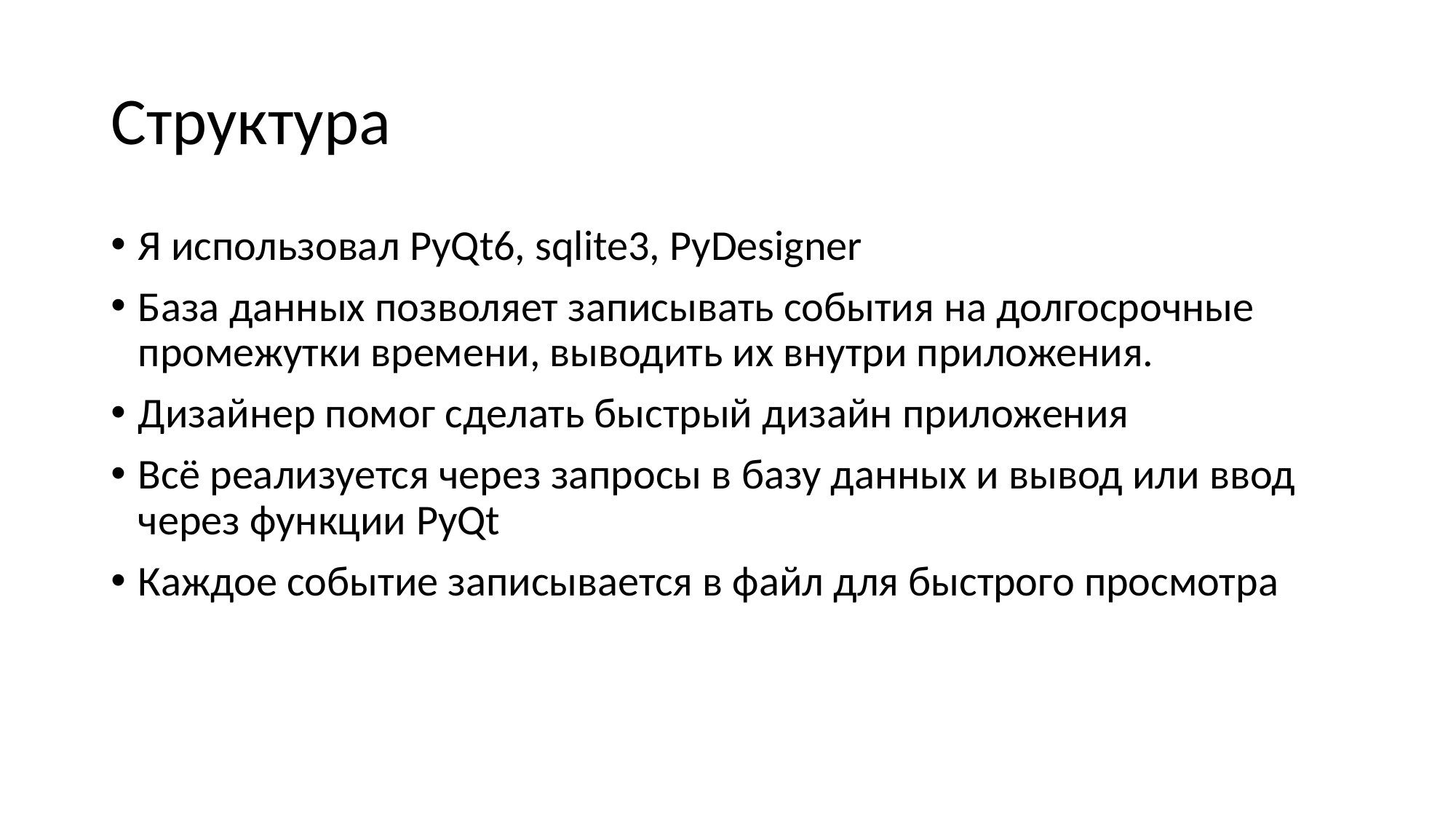

# Структура
Я использовал PyQt6, sqlite3, PyDesigner
База данных позволяет записывать события на долгосрочные промежутки времени, выводить их внутри приложения.
Дизайнер помог сделать быстрый дизайн приложения
Всё реализуется через запросы в базу данных и вывод или ввод через функции PyQt
Каждое событие записывается в файл для быстрого просмотра